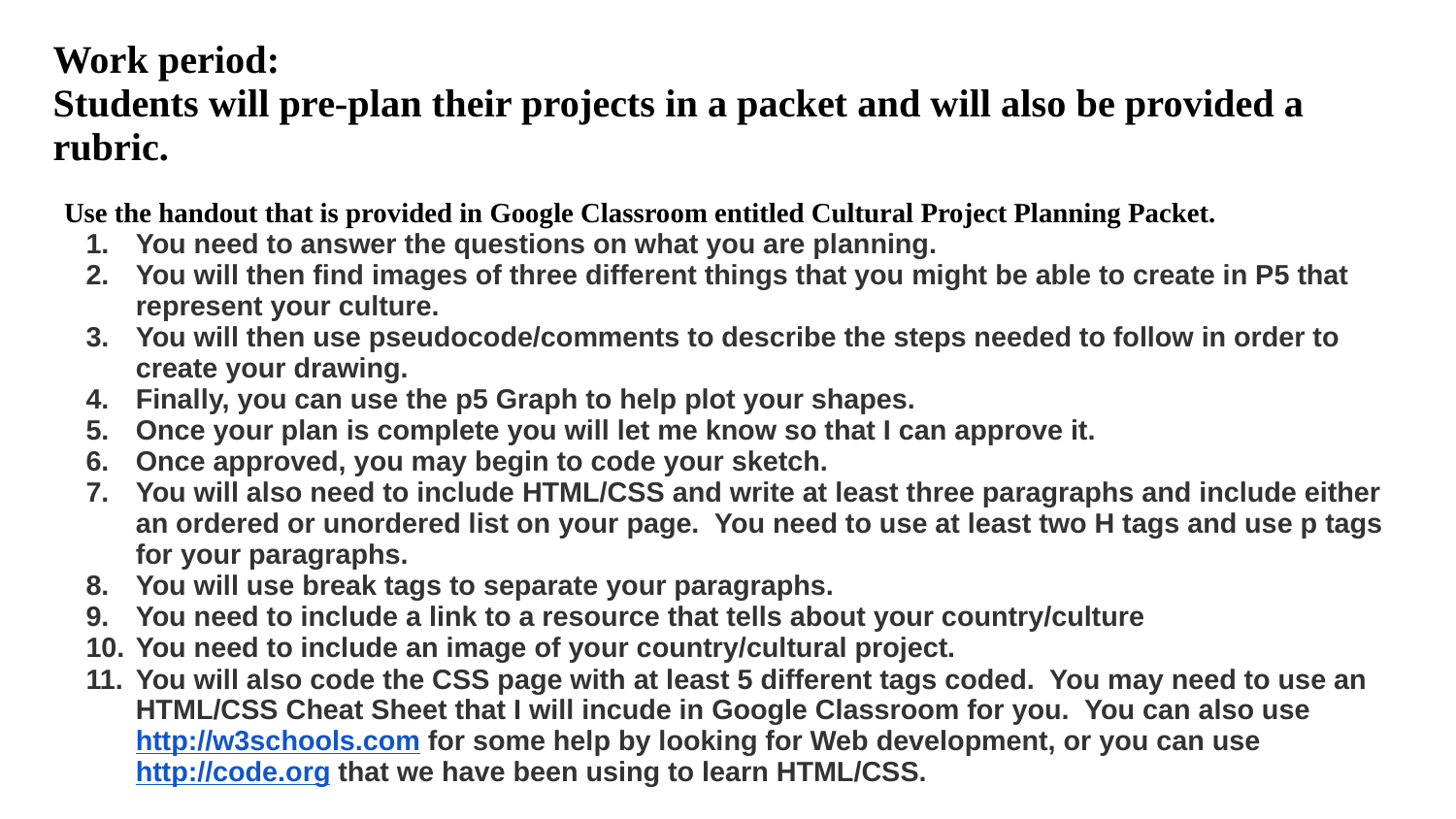

# Work period:
Students will pre-plan their projects in a packet and will also be provided a rubric.

Use the handout that is provided in Google Classroom entitled Cultural Project Planning Packet.
You need to answer the questions on what you are planning.
You will then find images of three different things that you might be able to create in P5 that represent your culture.
You will then use pseudocode/comments to describe the steps needed to follow in order to create your drawing.
Finally, you can use the p5 Graph to help plot your shapes.
Once your plan is complete you will let me know so that I can approve it.
Once approved, you may begin to code your sketch.
You will also need to include HTML/CSS and write at least three paragraphs and include either an ordered or unordered list on your page.  You need to use at least two H tags and use p tags for your paragraphs.
You will use break tags to separate your paragraphs.
You need to include a link to a resource that tells about your country/culture
You need to include an image of your country/cultural project.
You will also code the CSS page with at least 5 different tags coded.  You may need to use an HTML/CSS Cheat Sheet that I will incude in Google Classroom for you.  You can also use http://w3schools.com for some help by looking for Web development, or you can use http://code.org that we have been using to learn HTML/CSS.